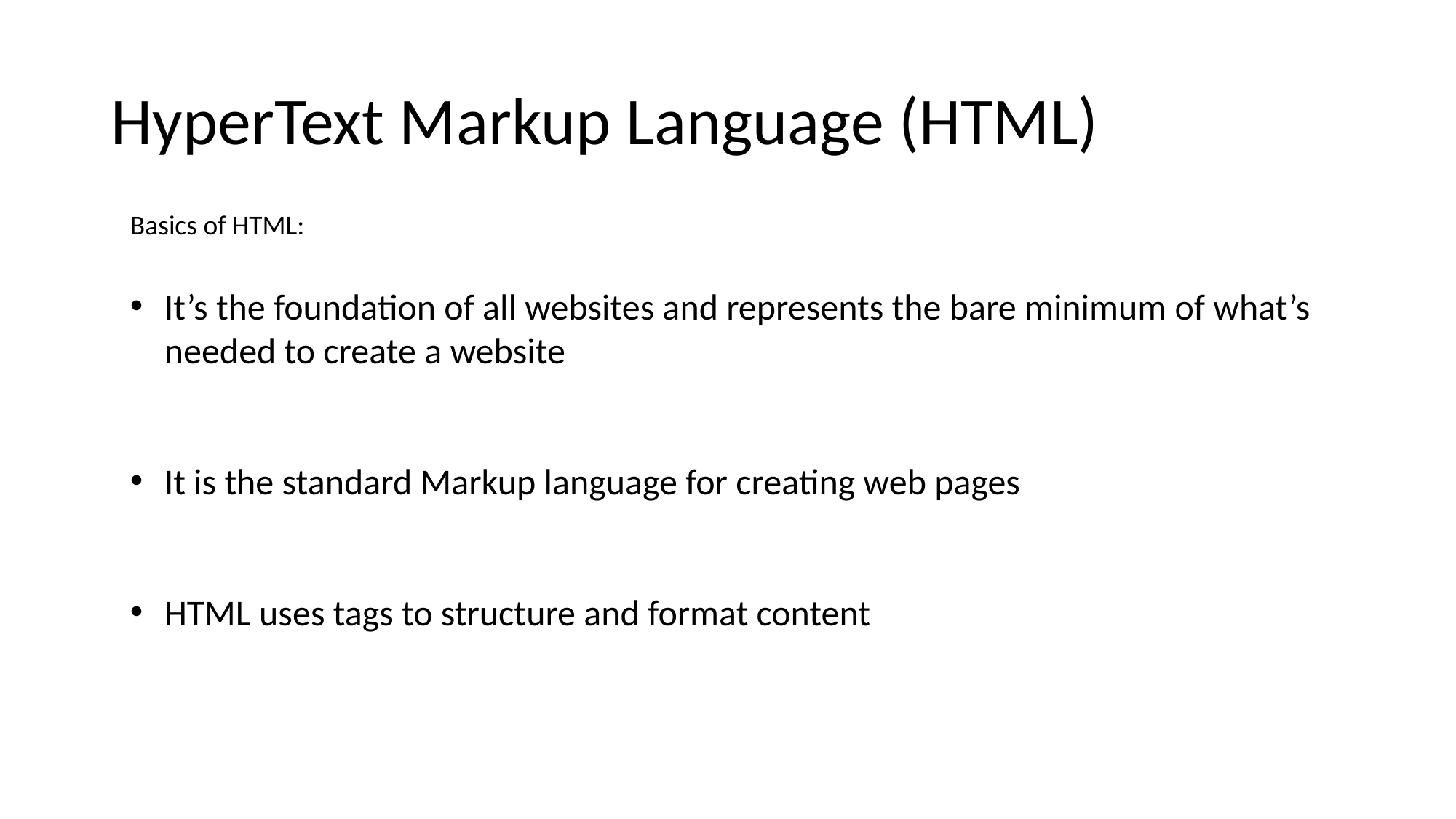

# HyperText Markup Language (HTML)
Basics of HTML:

It’s the foundation of all websites and represents the bare minimum of what’s needed to create a website

It is the standard Markup language for creating web pages

HTML uses tags to structure and format content